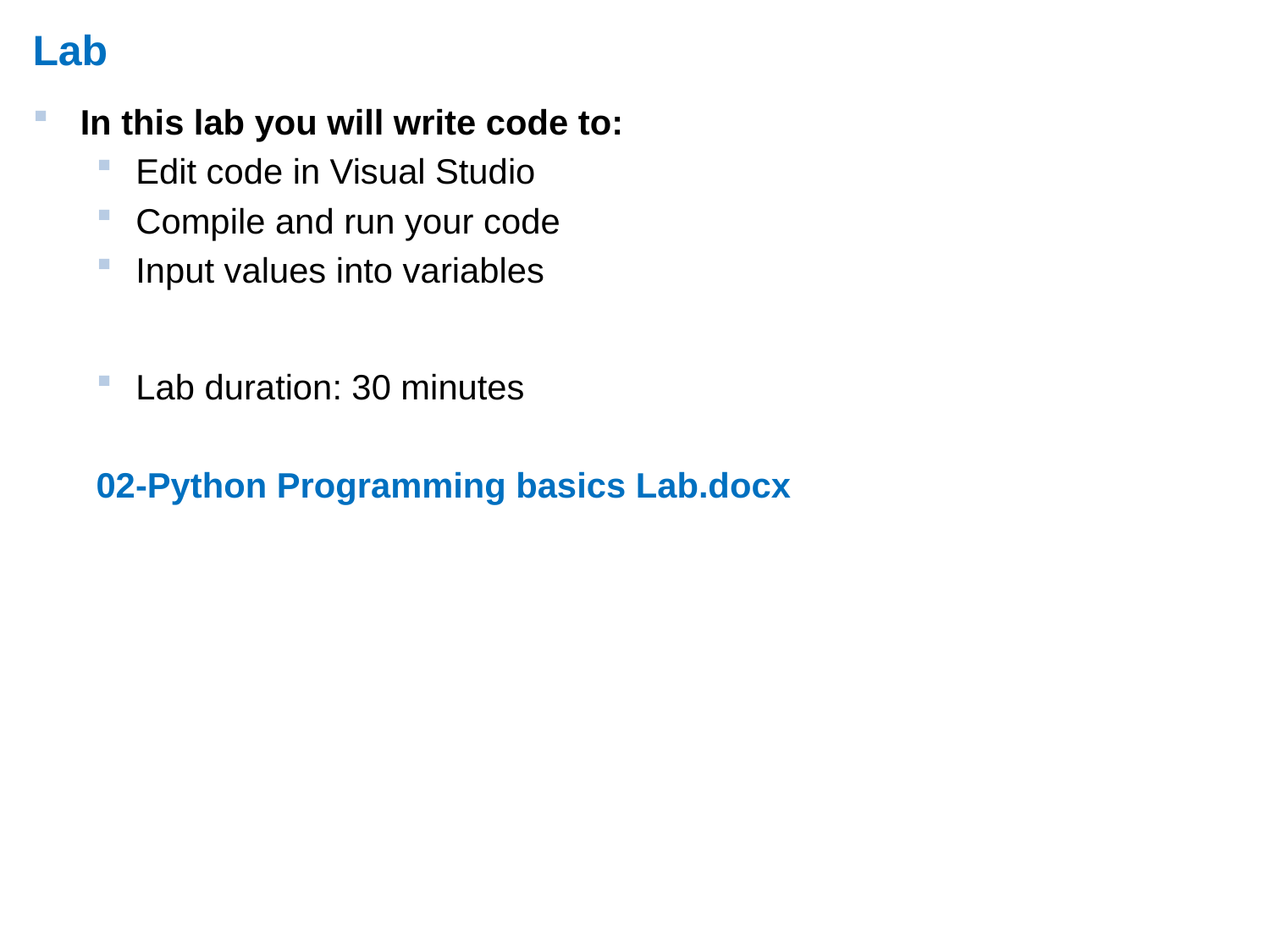

# Lab
In this lab you will write code to:
Edit code in Visual Studio
Compile and run your code
Input values into variables

Lab duration: 30 minutes

02-Python Programming basics Lab.docx